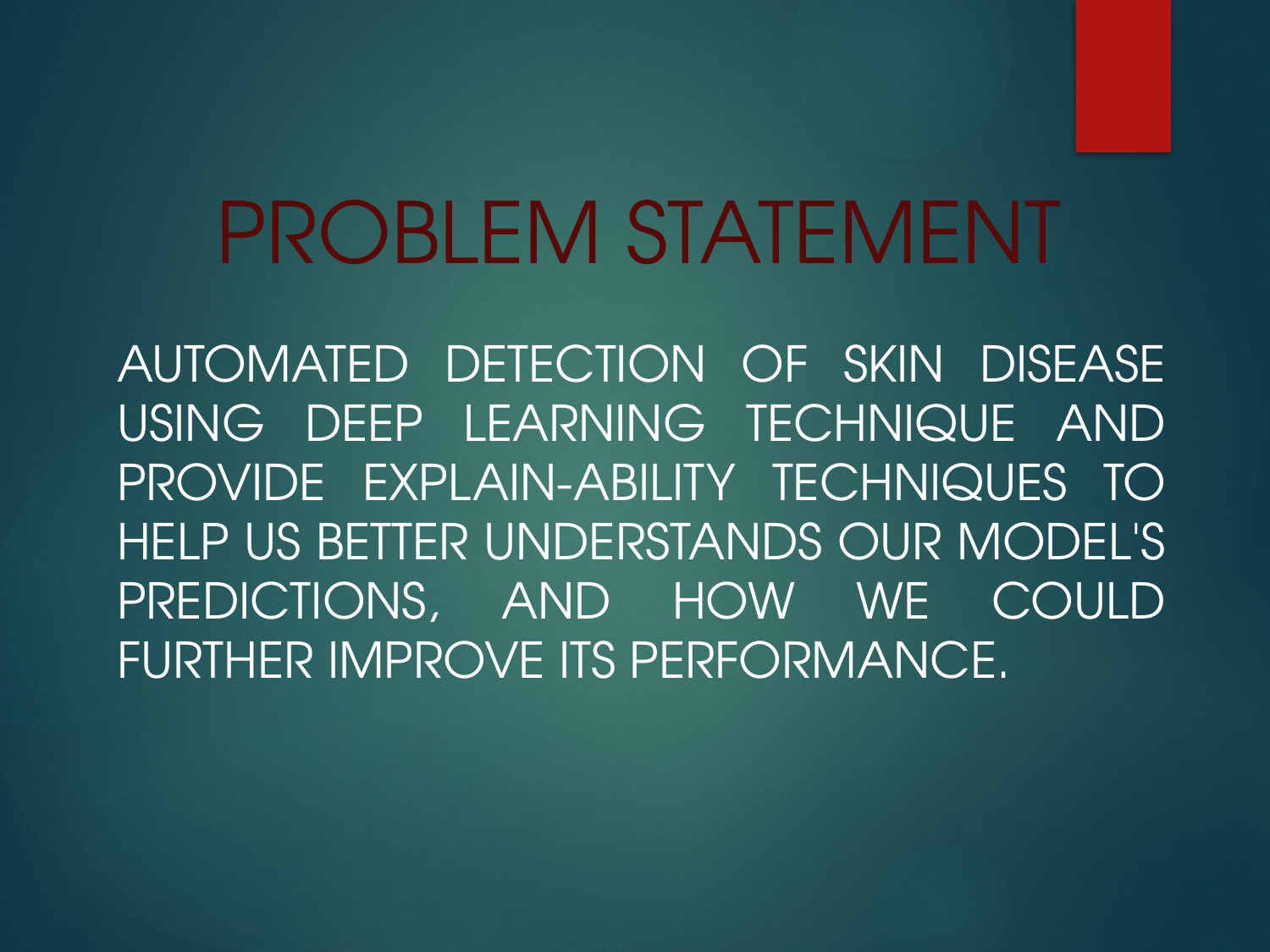

# PROBLEM STATEMENT
Automated detection of Skin disease using deep learning technique and provide Explain-ability techniques to help us better understands our model's predictions, and how we could further improve its performance.